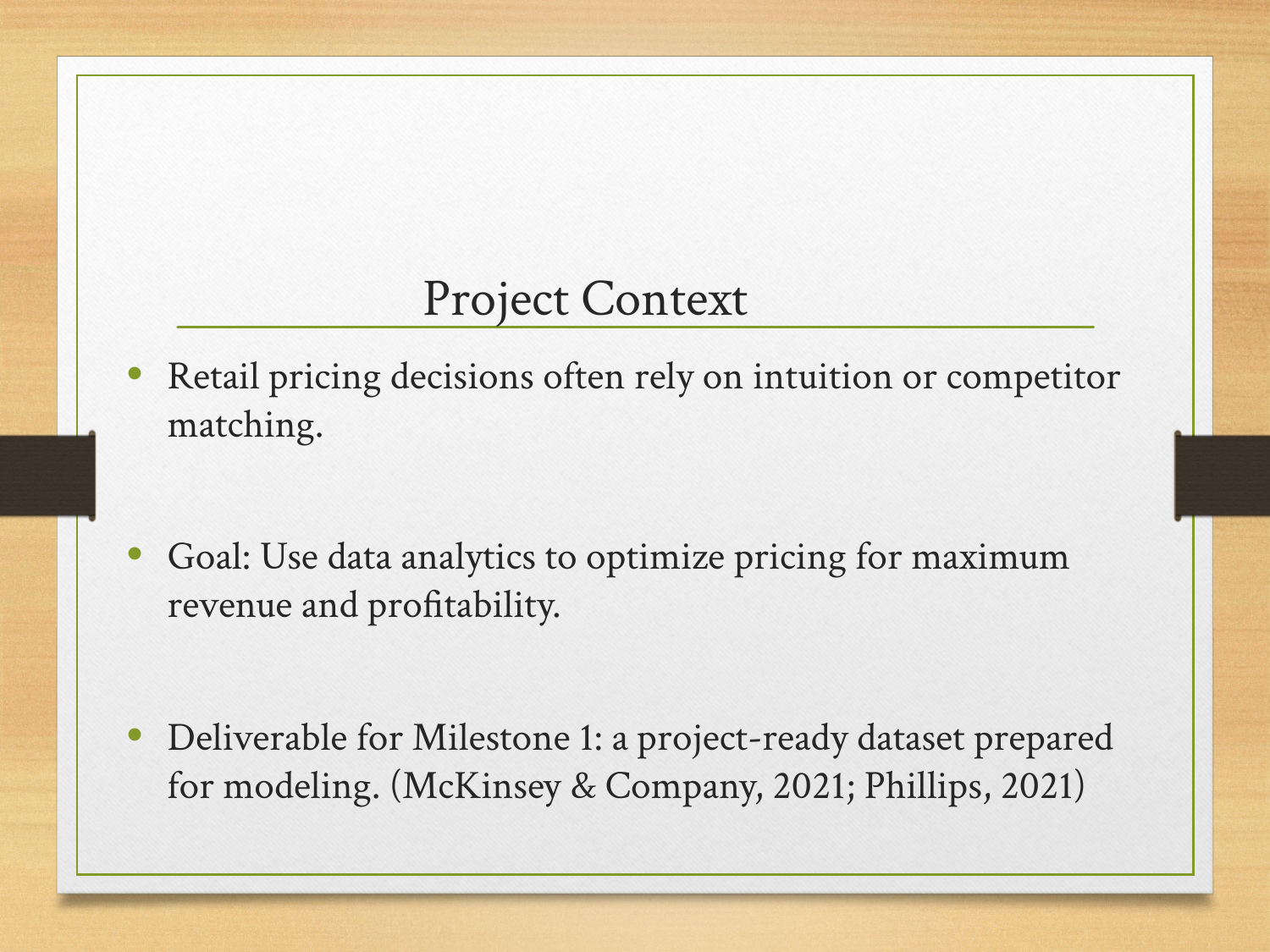

# Project Context

Retail pricing decisions often rely on intuition or competitor matching.

Goal: Use data analytics to optimize pricing for maximum revenue and profitability.

Deliverable for Milestone 1: a project-ready dataset prepared for modeling. (McKinsey & Company, 2021; Phillips, 2021)